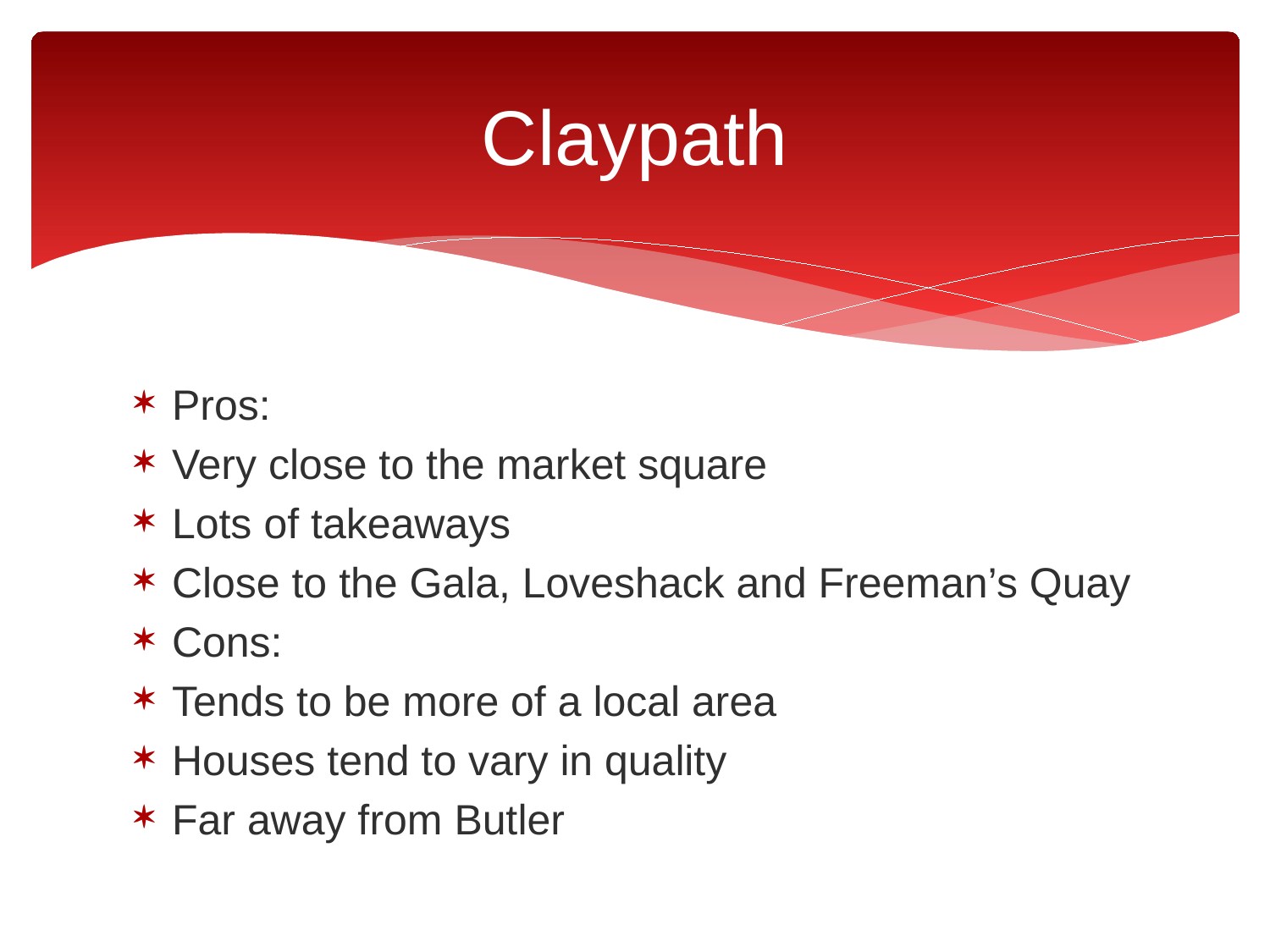

# Claypath
Pros:
Very close to the market square
Lots of takeaways
Close to the Gala, Loveshack and Freeman’s Quay
Cons:
Tends to be more of a local area
Houses tend to vary in quality
Far away from Butler